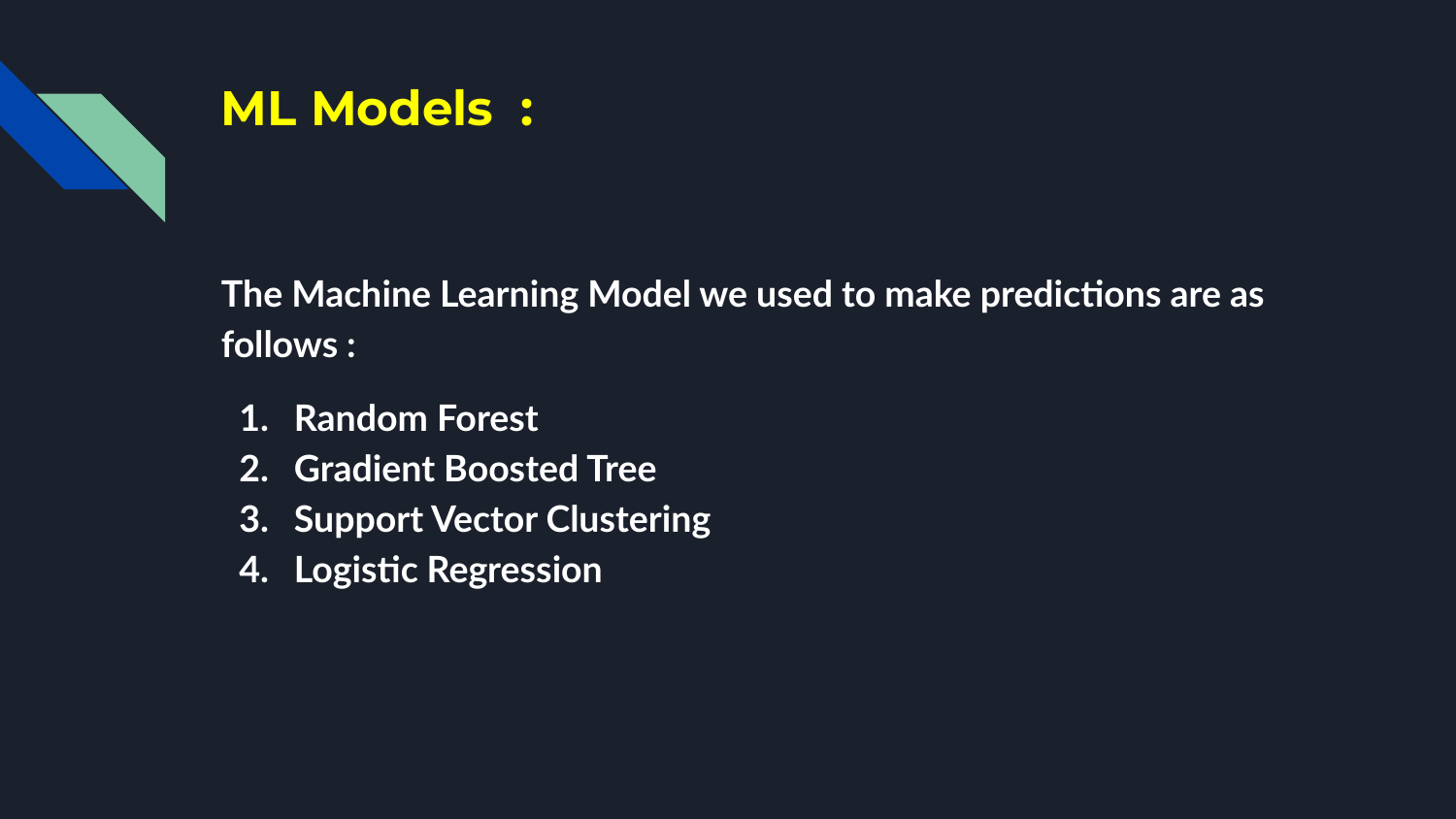

# ML Models  :
The Machine Learning Model we used to make predictions are as follows :
Random Forest
Gradient Boosted Tree
Support Vector Clustering
Logistic Regression